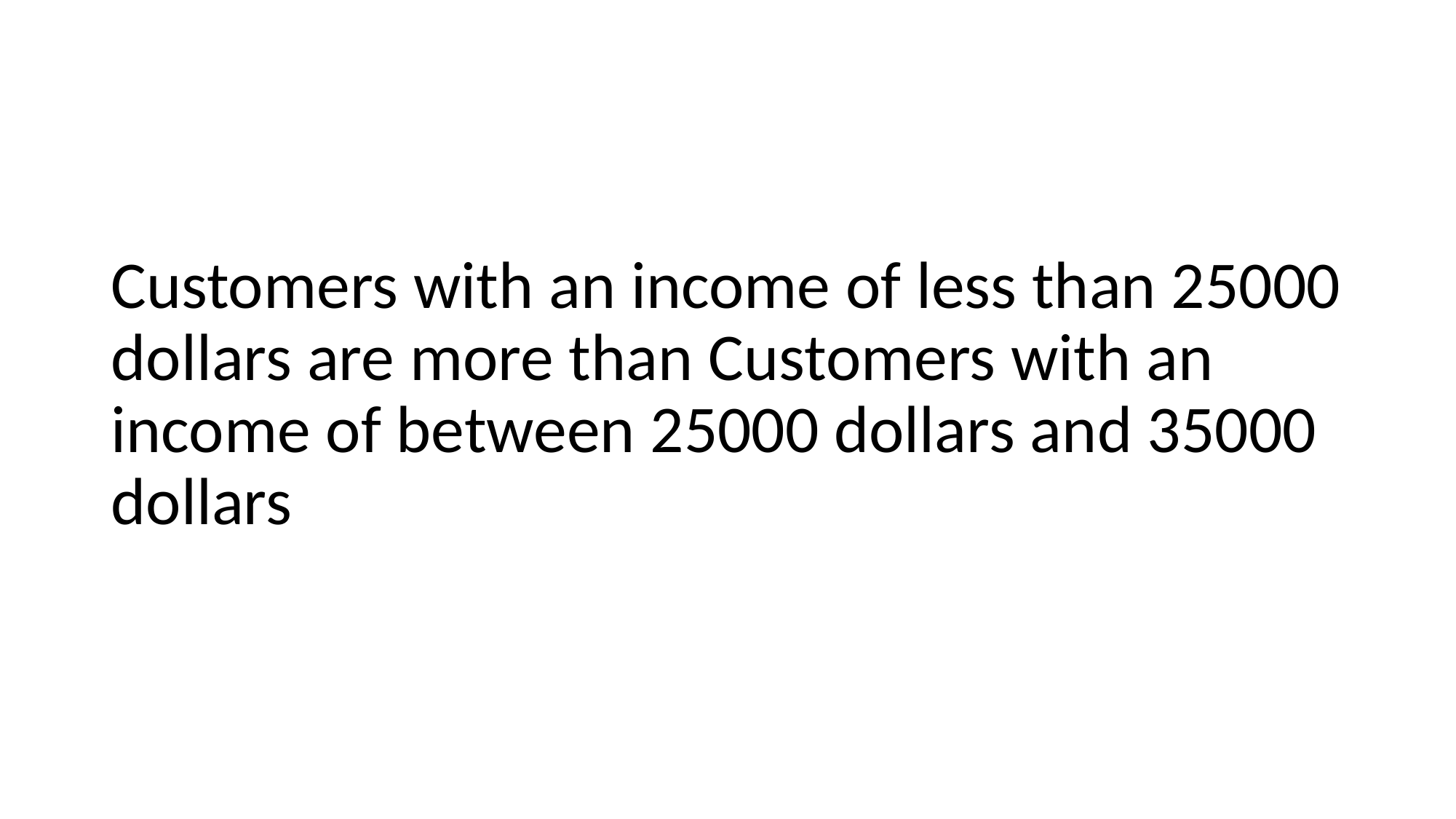

# Customers with an income of less than 25000 dollars are more than Customers with an income of between 25000 dollars and 35000 dollars